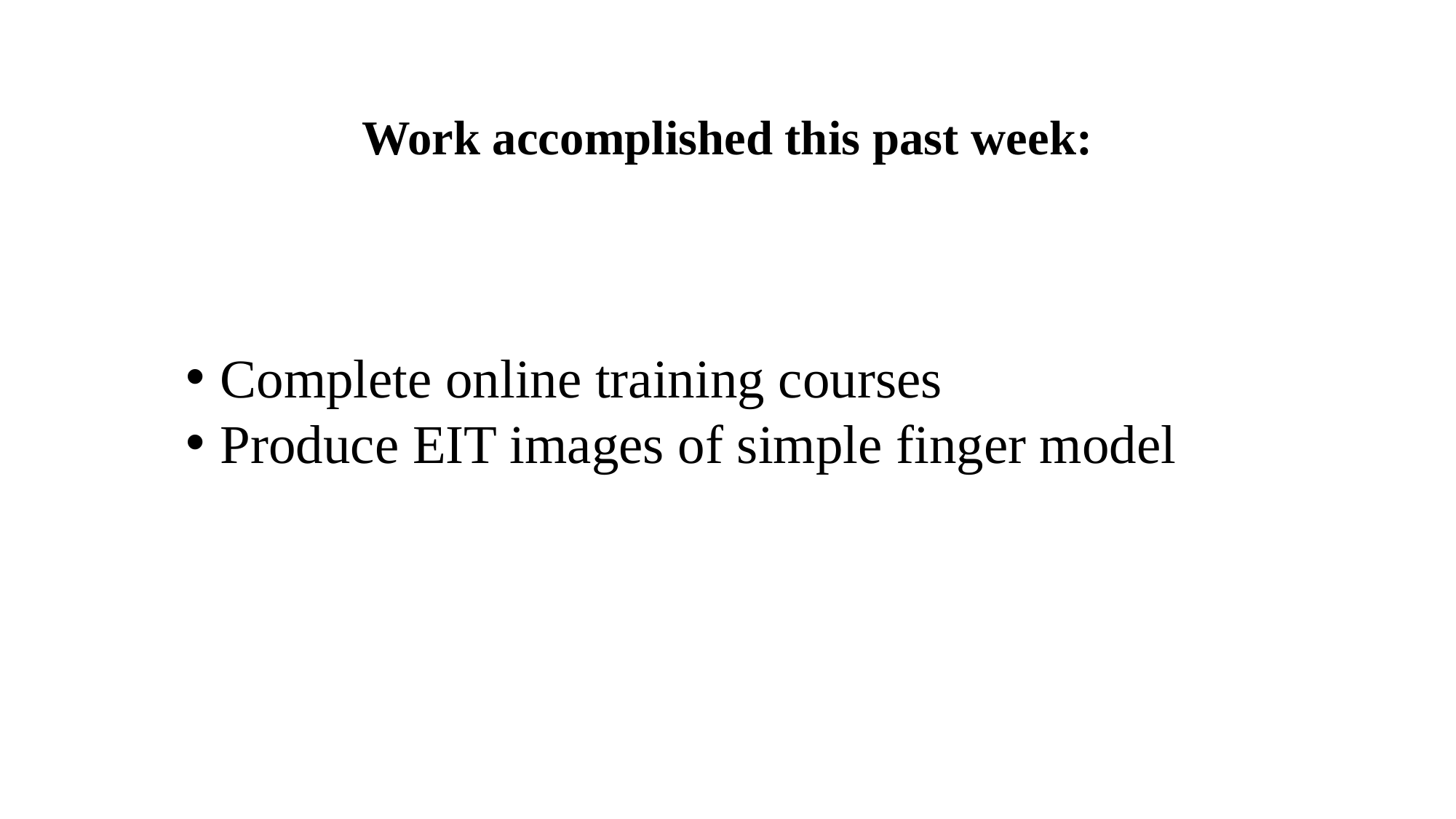

Work accomplished this past week:
Complete online training courses
Produce EIT images of simple finger model